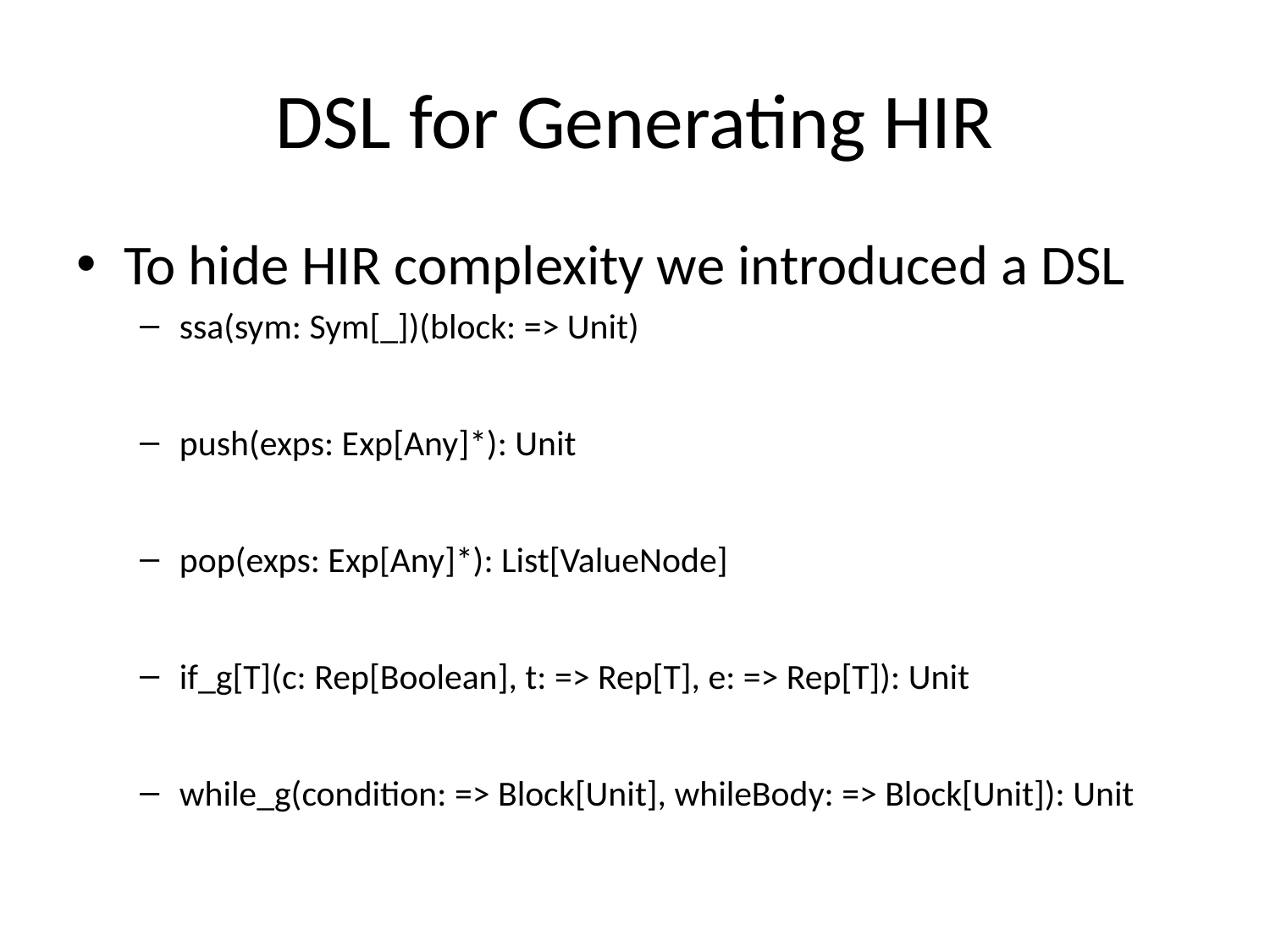

# DSL for Generating HIR
To hide HIR complexity we introduced a DSL
ssa(sym: Sym[_])(block: => Unit)

push(exps: Exp[Any]*): Unit

pop(exps: Exp[Any]*): List[ValueNode]

if_g[T](c: Rep[Boolean], t: => Rep[T], e: => Rep[T]): Unit

while_g(condition: => Block[Unit], whileBody: => Block[Unit]): Unit